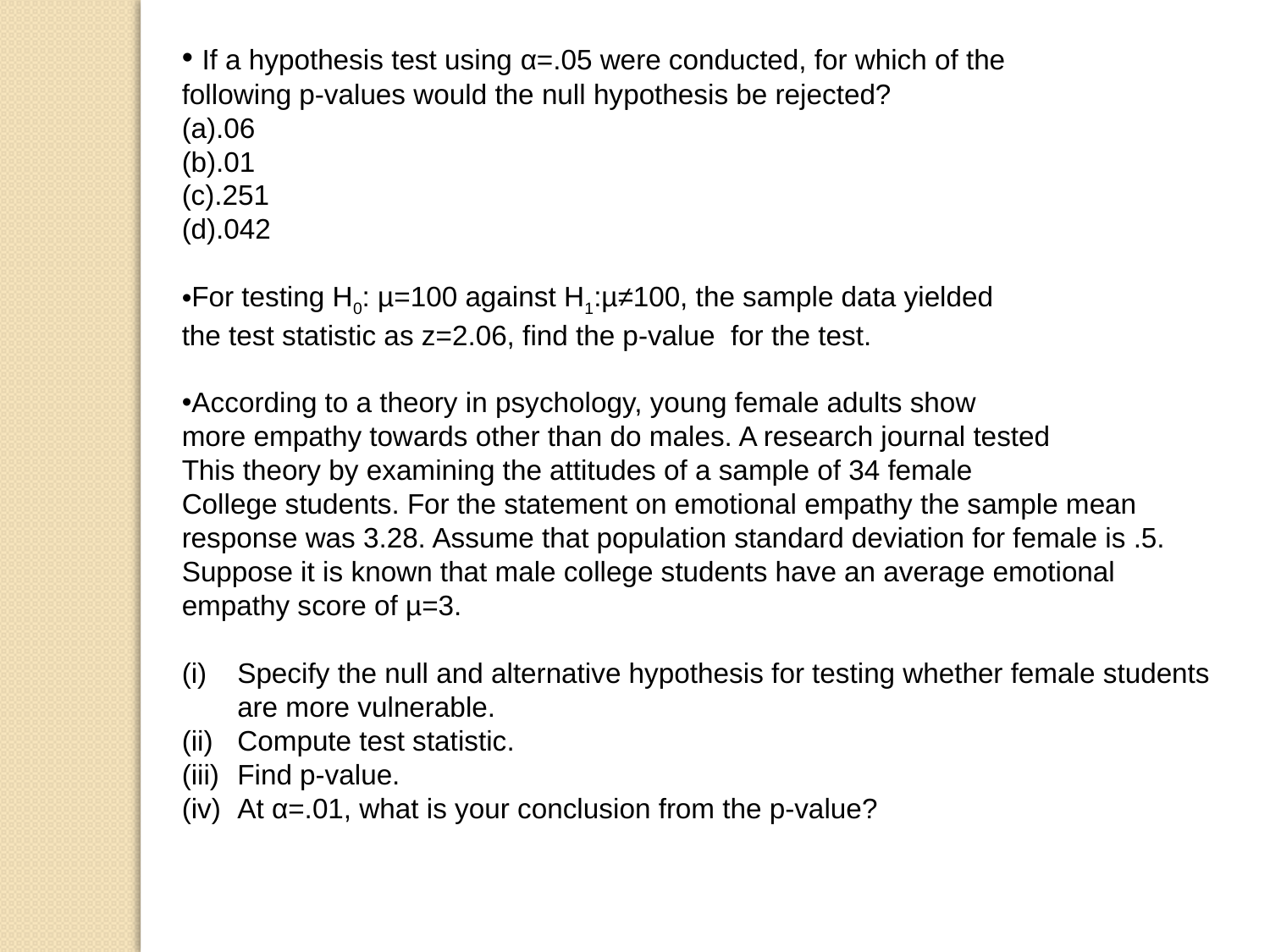

If a hypothesis test using α=.05 were conducted, for which of the
following p-values would the null hypothesis be rejected?
(a).06
(b).01
(c).251
(d).042

For testing H0: µ=100 against H1:µ≠100, the sample data yielded
the test statistic as z=2.06, find the p-value  for the test.

According to a theory in psychology, young female adults show
more empathy towards other than do males. A research journal tested
This theory by examining the attitudes of a sample of 34 female
College students. For the statement on emotional empathy the sample mean response was 3.28. Assume that population standard deviation for female is .5. Suppose it is known that male college students have an average emotional empathy score of µ=3.

Specify the null and alternative hypothesis for testing whether female students are more vulnerable.
Compute test statistic.
Find p-value.
At α=.01, what is your conclusion from the p-value?